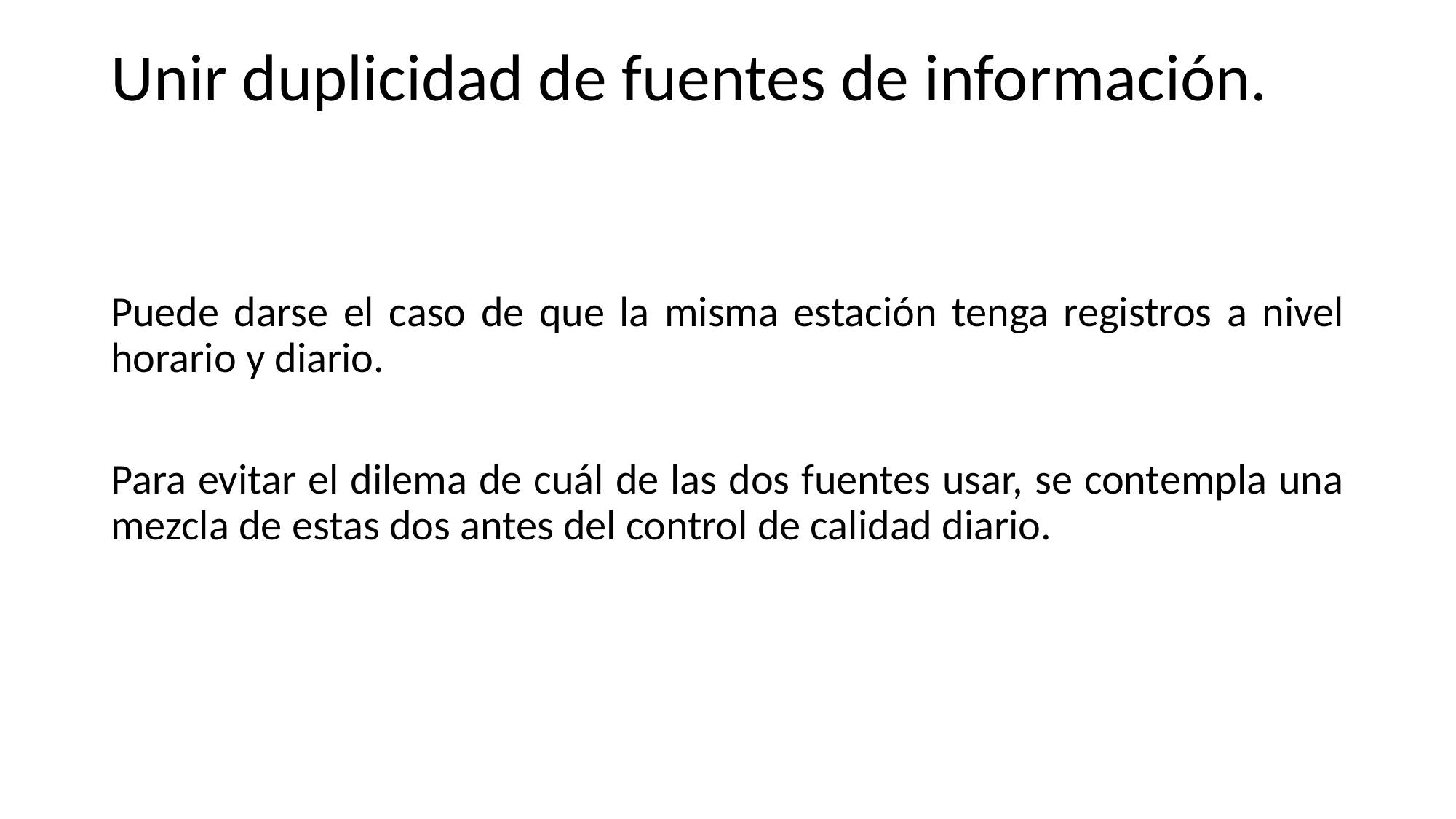

# Unir duplicidad de fuentes de información.

Puede darse el caso de que la misma estación tenga registros a nivel horario y diario.

Para evitar el dilema de cuál de las dos fuentes usar, se contempla una mezcla de estas dos antes del control de calidad diario.